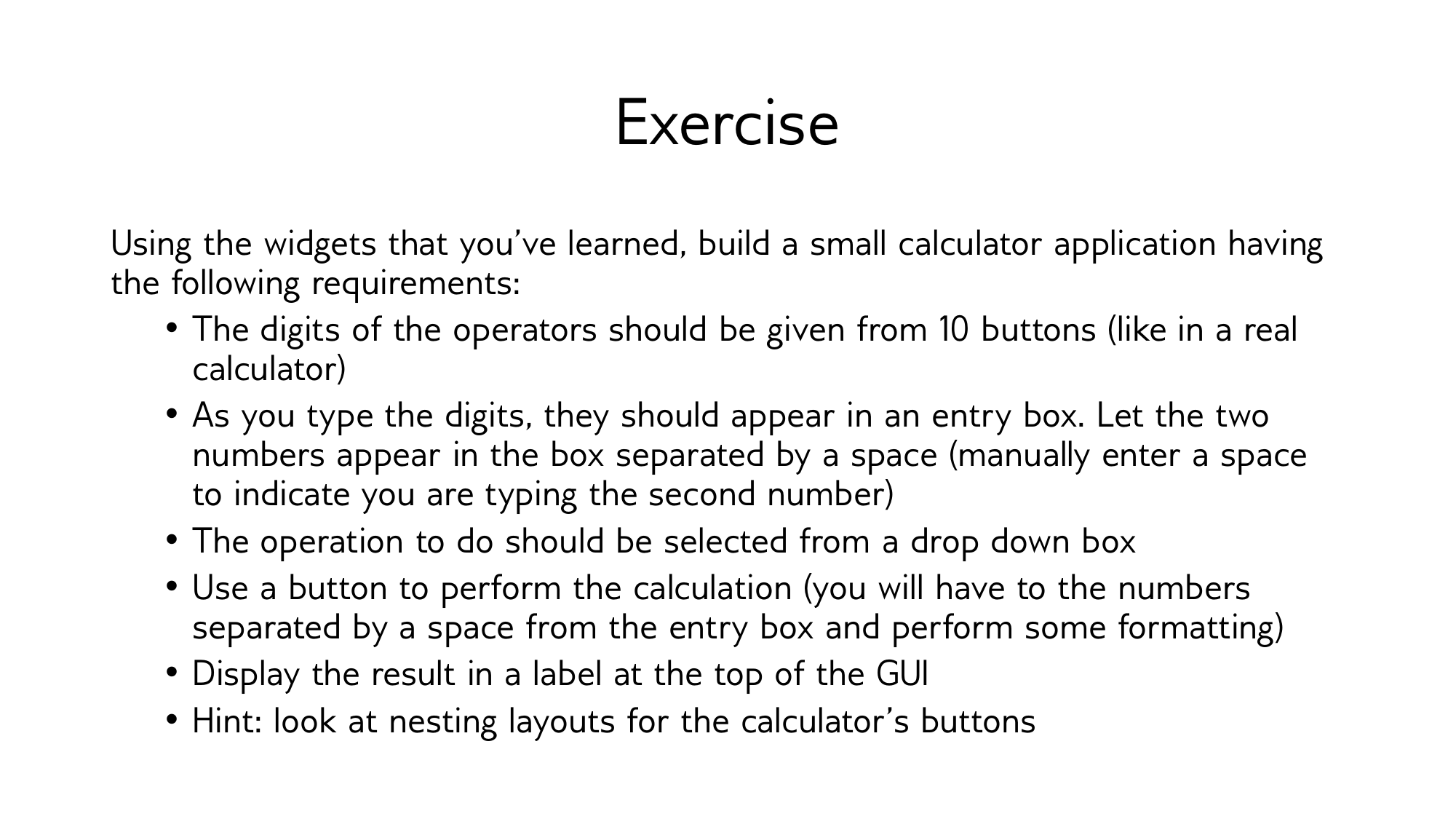

# Exercise
Using the widgets that you’ve learned, build a small calculator application having the following requirements:
The digits of the operators should be given from 10 buttons (like in a real calculator)
As you type the digits, they should appear in an entry box. Let the two numbers appear in the box separated by a space (manually enter a space to indicate you are typing the second number)
The operation to do should be selected from a drop down box
Use a button to perform the calculation (you will have to the numbers separated by a space from the entry box and perform some formatting)
Display the result in a label at the top of the GUI
Hint: look at nesting layouts for the calculator’s buttons